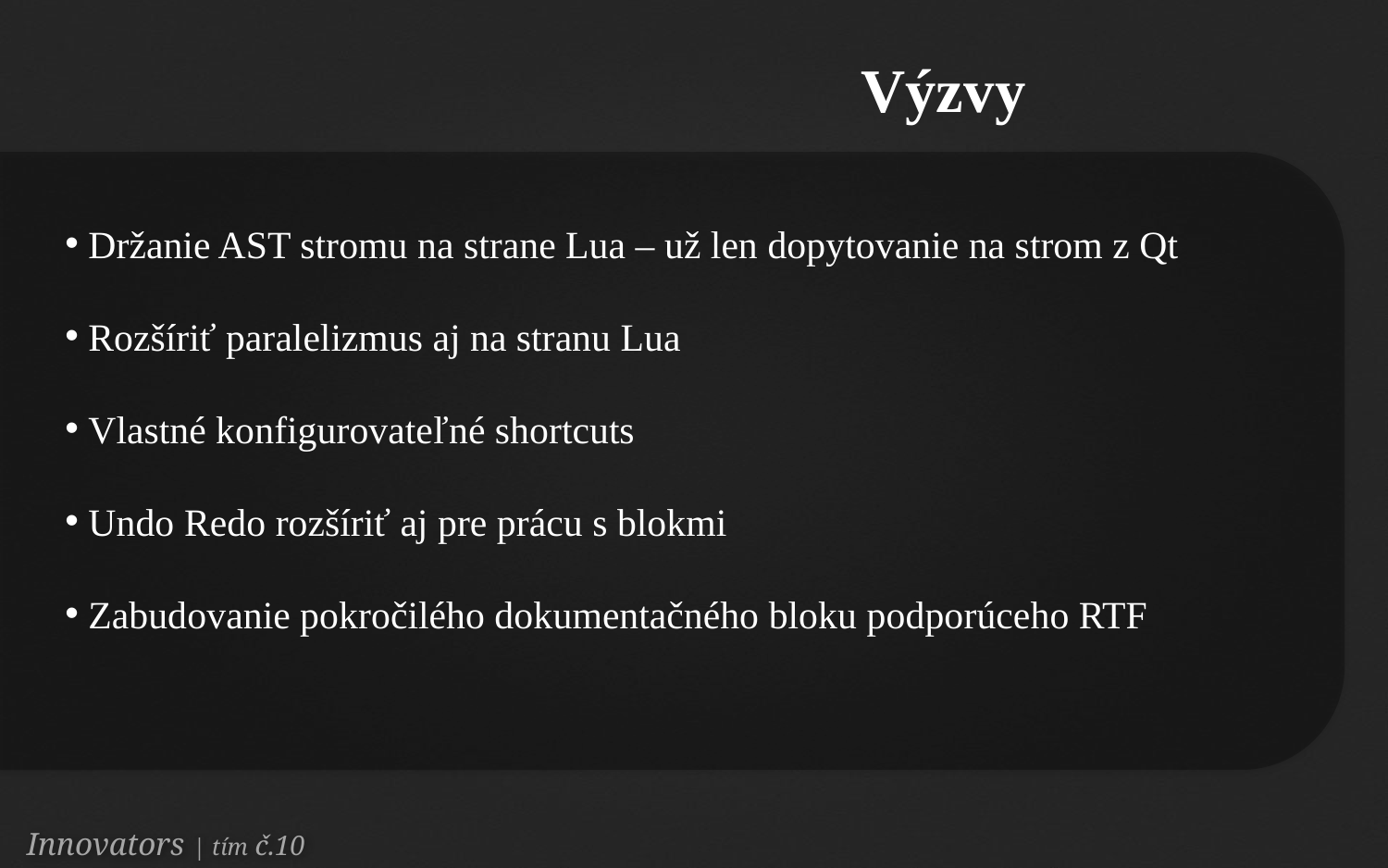

Výzvy

 Držanie AST stromu na strane Lua – už len dopytovanie na strom z Qt
 Rozšíriť paralelizmus aj na stranu Lua
 Vlastné konfigurovateľné shortcuts
 Undo Redo rozšíriť aj pre prácu s blokmi
 Zabudovanie pokročilého dokumentačného bloku podporúceho RTF
Innovators | tím č.10